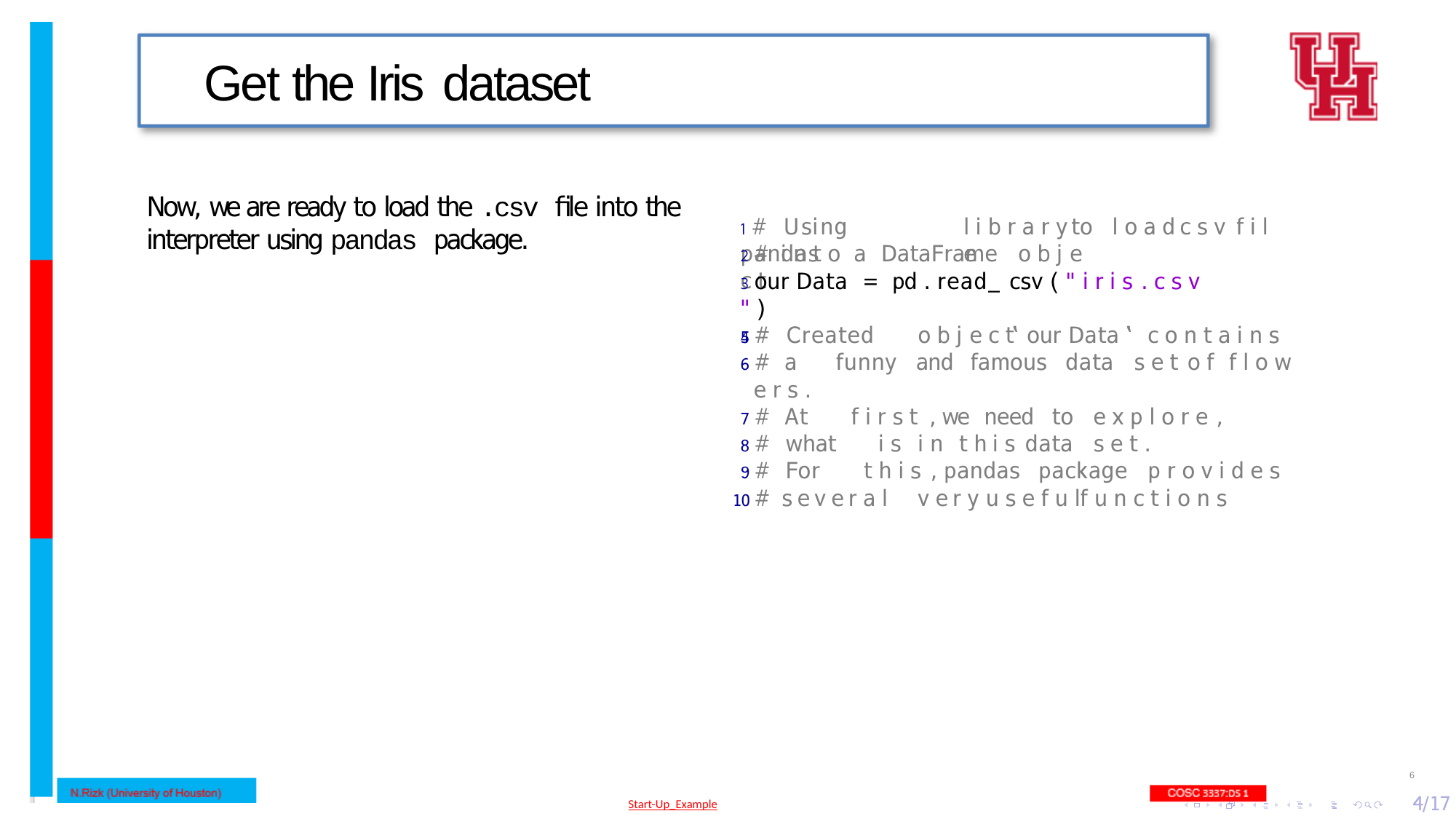

# Get the Iris dataset
Now, we are ready to load the .csv file into the
interpreter using pandas package.
1 #  Using	pandas
l i b r a r y	to	l o a d	c s v	f i l e
2 # i n t o	a	DataFrame	o b j e c t
3 our Data = pd . read_ csv ( " i r i s . c s v " )
4
# Created	o b j e c t	‘ our Data ‘	c o n t a i n s
# a	funny	and	famous	data	s e t	o f	f l o w e r s .
# At	f i r s t ,	we	need	to	e x p l o r e ,
# what	i s	i n	t h i s	data	s e t .
# For	t h i s ,	pandas	package	p r o v i d e s
# s e v e r a l	v e r y	u s e f u l	f u n c t i o n s
6
Start-Up_Example
4/17